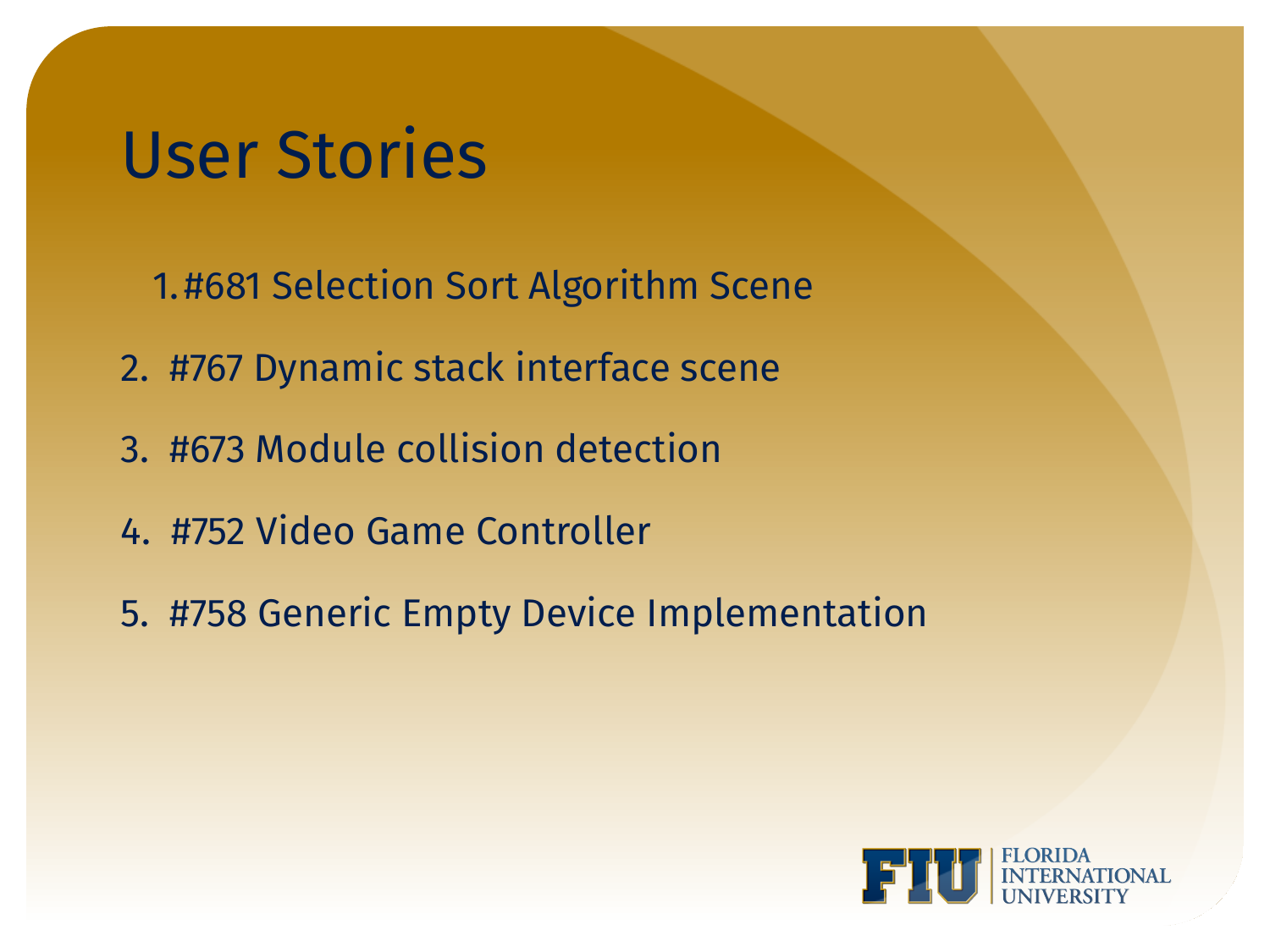

# User Stories
#681 Selection Sort Algorithm Scene
2.  #767 Dynamic stack interface scene
3.  #673 Module collision detection
4.  #752 Video Game Controller
5.  #758 Generic Empty Device Implementation